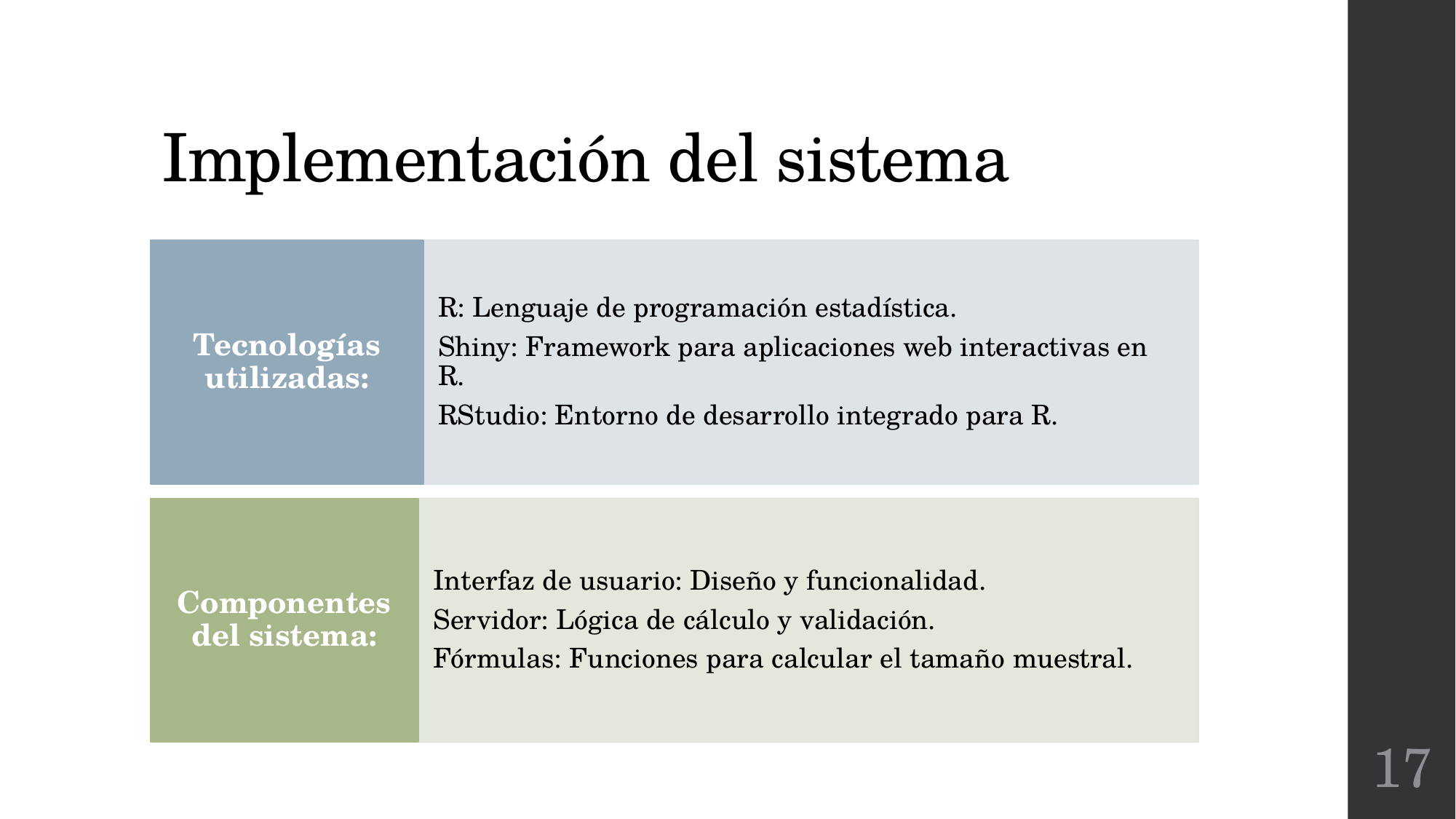

# Implementación del sistema
R: Lenguaje de programación estadística.
Shiny: Framework para aplicaciones web interactivas en R.
RStudio: Entorno de desarrollo integrado para R.
Tecnologías utilizadas:
Interfaz de usuario: Diseño y funcionalidad.
Servidor: Lógica de cálculo y validación.
Fórmulas: Funciones para calcular el tamaño muestral.
Componentes del sistema:
17